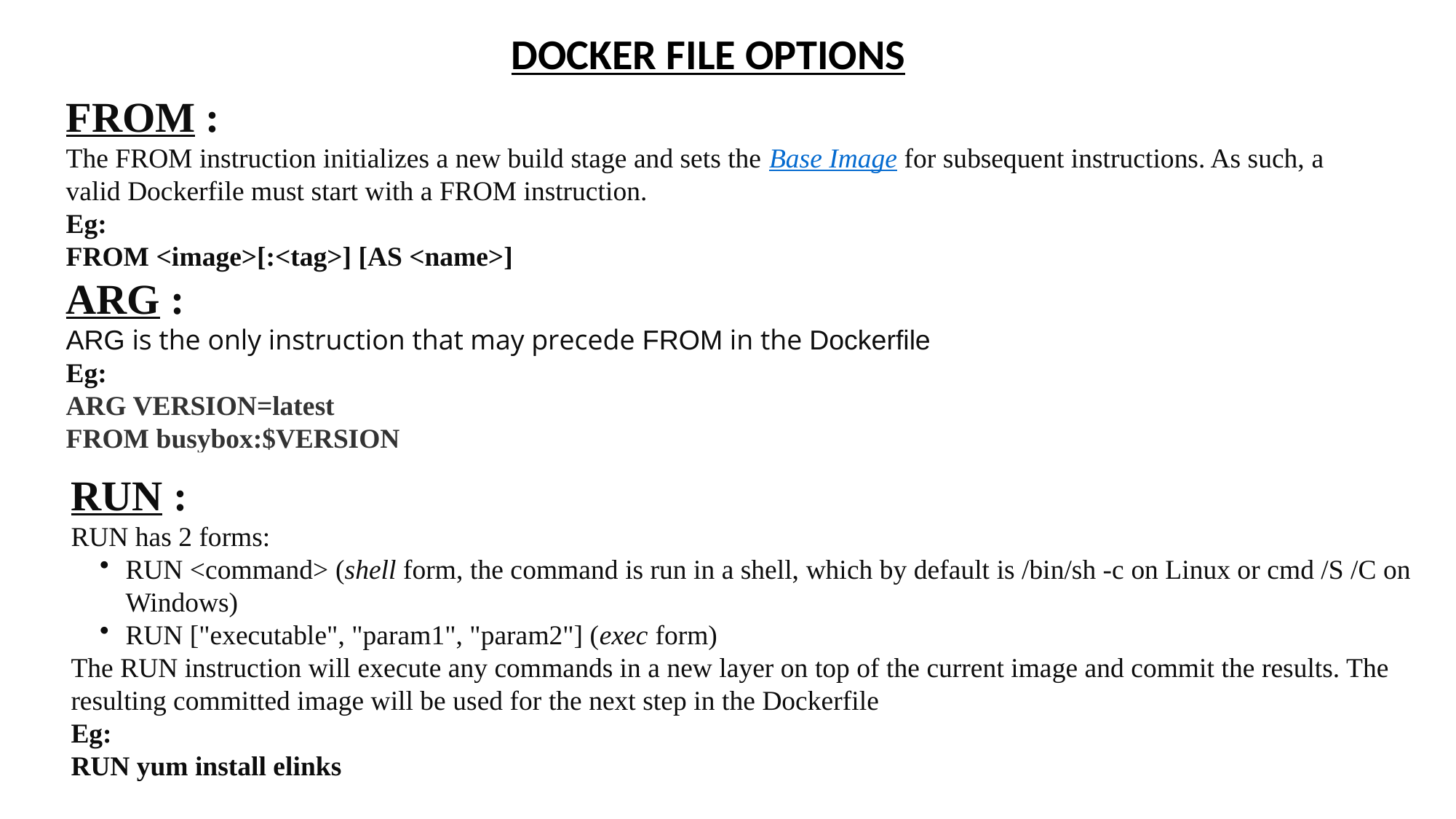

DOCKER FILE OPTIONS
FROM :
The FROM instruction initializes a new build stage and sets the Base Image for subsequent instructions. As such, a valid Dockerfile must start with a FROM instruction.
Eg:
FROM <image>[:<tag>] [AS <name>]
ARG :
ARG is the only instruction that may precede FROM in the Dockerfile
Eg:
ARG VERSION=latest
FROM busybox:$VERSION

RUN :
RUN has 2 forms:
RUN <command> (shell form, the command is run in a shell, which by default is /bin/sh -c on Linux or cmd /S /C on Windows)
RUN ["executable", "param1", "param2"] (exec form)
The RUN instruction will execute any commands in a new layer on top of the current image and commit the results. The resulting committed image will be used for the next step in the Dockerfile
Eg:
RUN yum install elinks